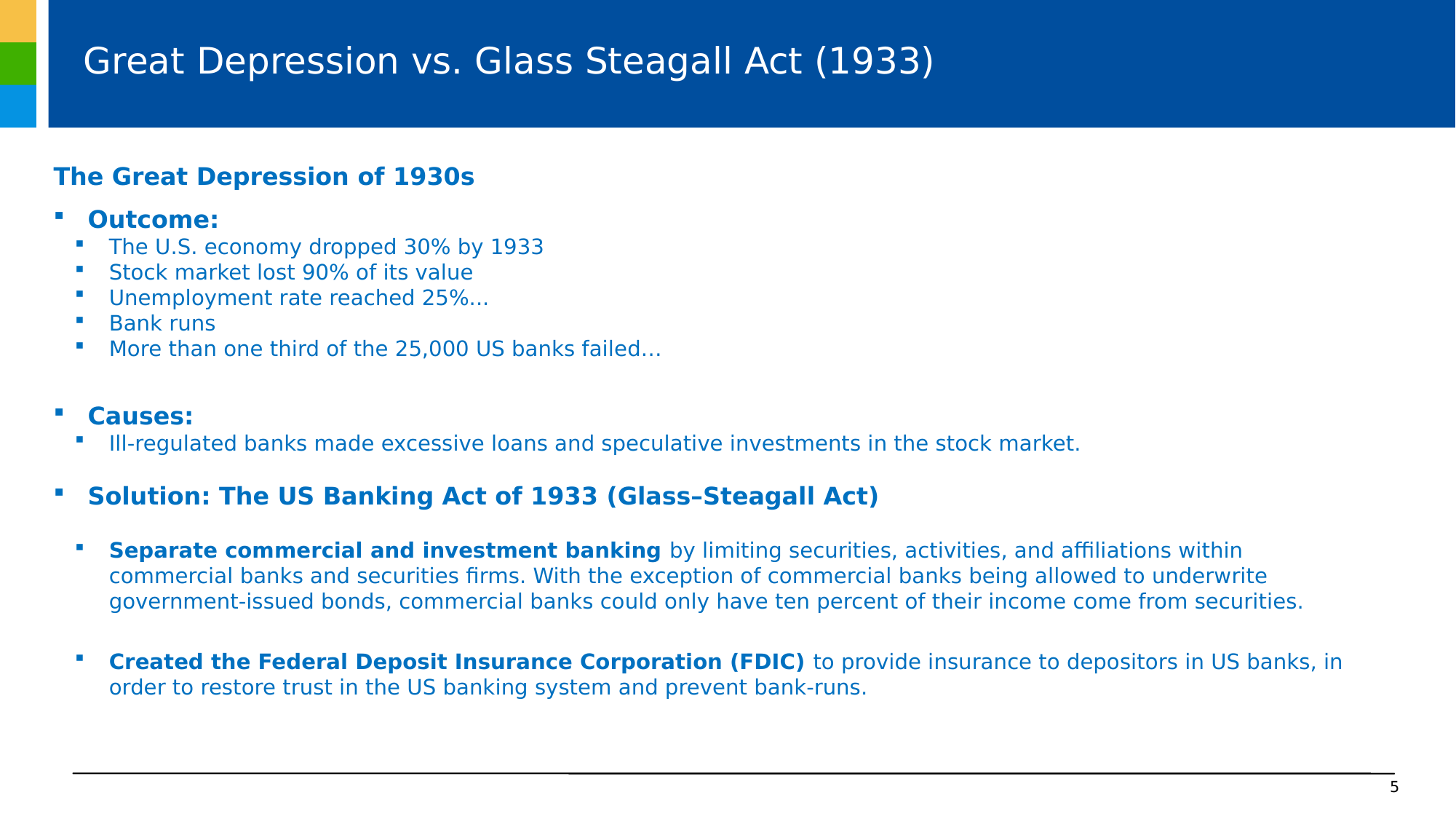

# Great Depression vs. Glass Steagall Act (1933)

The Great Depression of 1930s

Outcome:
The U.S. economy dropped 30% by 1933
Stock market lost 90% of its value
Unemployment rate reached 25%...
Bank runs
More than one third of the 25,000 US banks failed…

Causes:
Ill-regulated banks made excessive loans and speculative investments in the stock market.

Solution: The US Banking Act of 1933 (Glass–Steagall Act)

Separate commercial and investment banking by limiting securities, activities, and affiliations within commercial banks and securities firms. With the exception of commercial banks being allowed to underwrite government-issued bonds, commercial banks could only have ten percent of their income come from securities.

Created the Federal Deposit Insurance Corporation (FDIC) to provide insurance to depositors in US banks, in order to restore trust in the US banking system and prevent bank-runs.

5